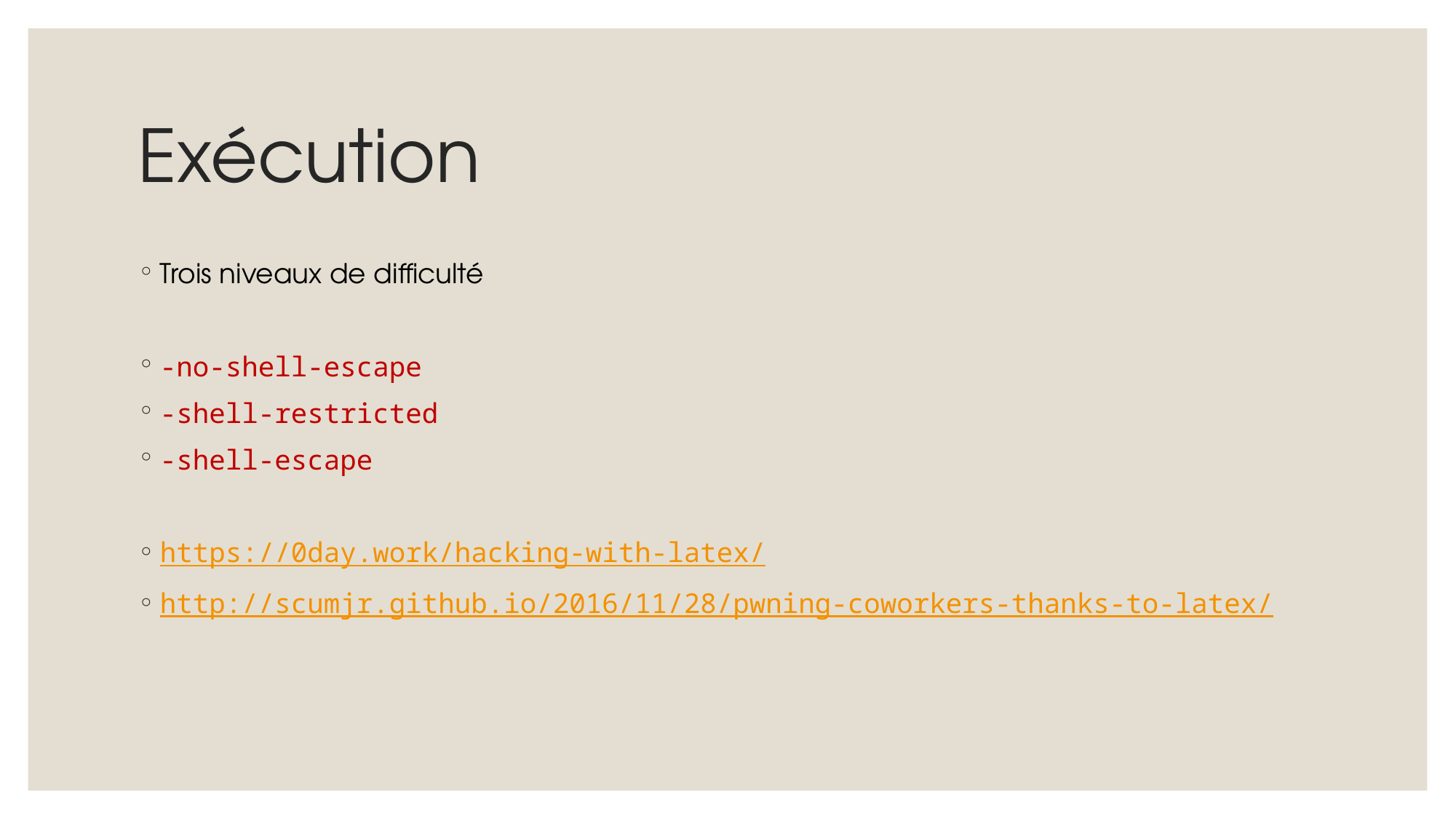

# Exécution
Trois niveaux de difficulté

-no-shell-escape
-shell-restricted
-shell-escape

https://0day.work/hacking-with-latex/
http://scumjr.github.io/2016/11/28/pwning-coworkers-thanks-to-latex/